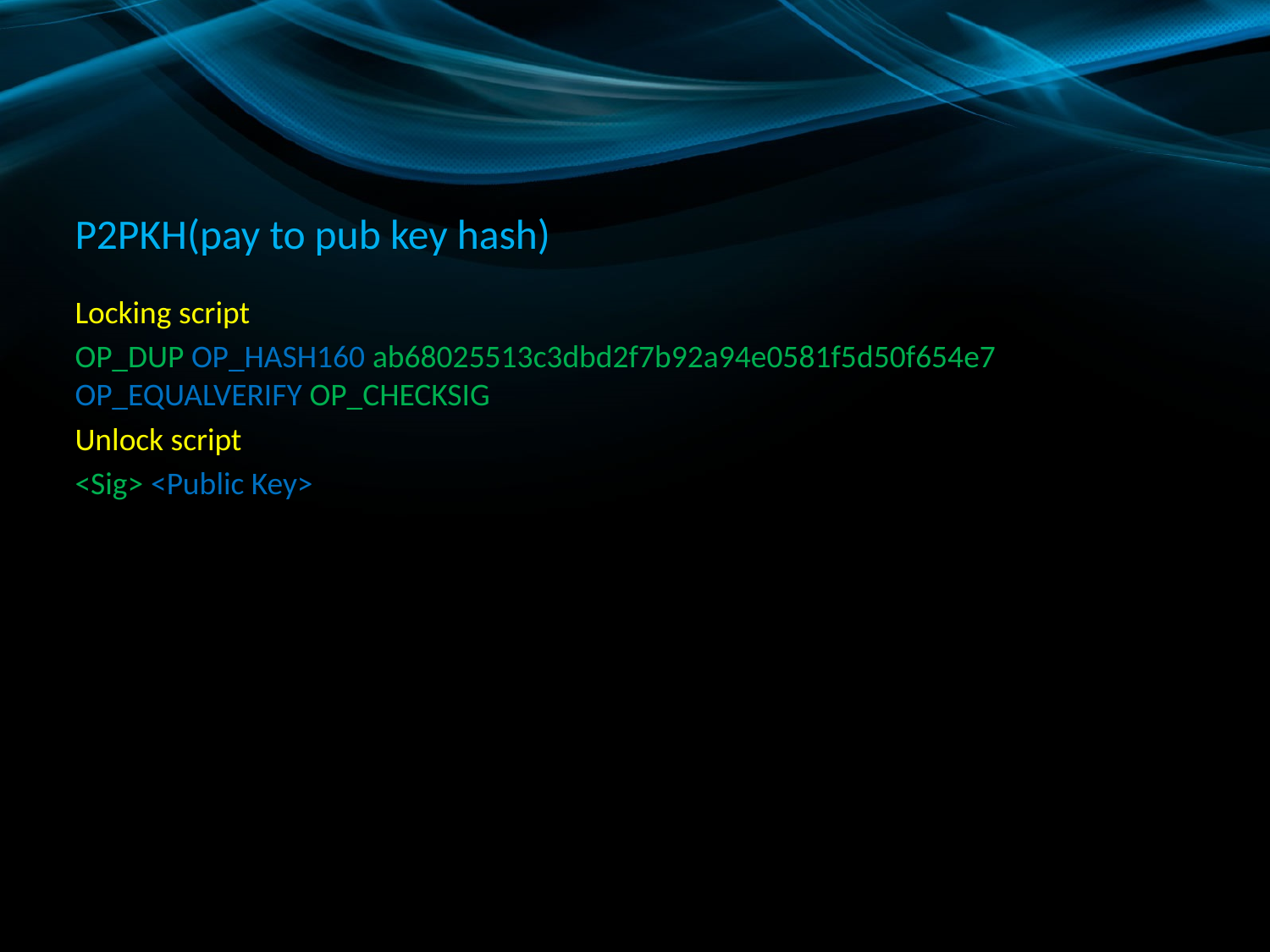

# P2PKH(pay to pub key hash)
Locking script
OP_DUP OP_HASH160 ab68025513c3dbd2f7b92a94e0581f5d50f654e7 OP_EQUALVERIFY OP_CHECKSIG
Unlock script
<Sig> <Public Key>